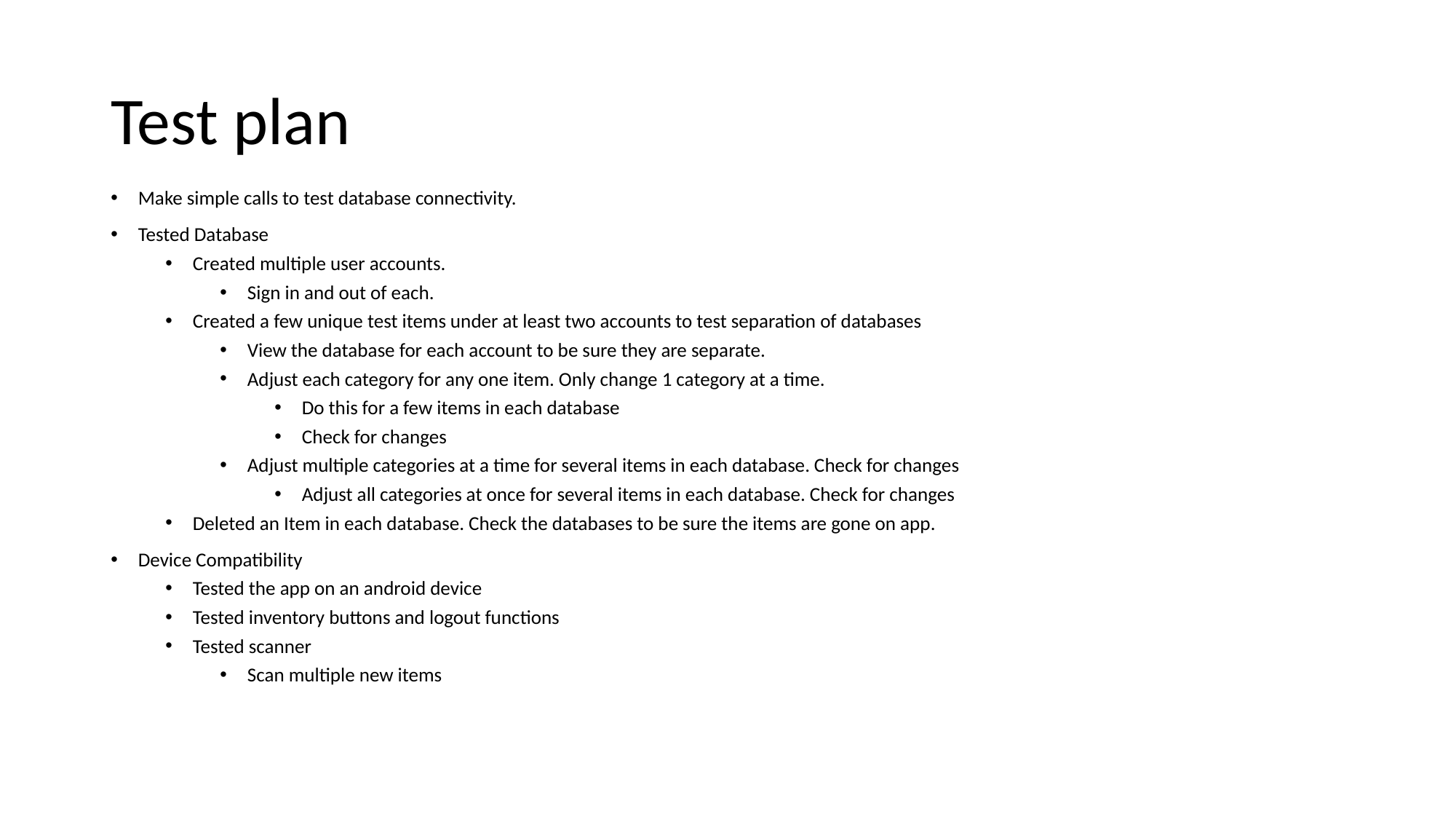

# Test plan
Make simple calls to test database connectivity.
Tested Database
Created multiple user accounts.
Sign in and out of each.
Created a few unique test items under at least two accounts to test separation of databases
View the database for each account to be sure they are separate.
Adjust each category for any one item. Only change 1 category at a time.
Do this for a few items in each database
Check for changes
Adjust multiple categories at a time for several items in each database. Check for changes
Adjust all categories at once for several items in each database. Check for changes
Deleted an Item in each database. Check the databases to be sure the items are gone on app.
Device Compatibility
Tested the app on an android device
Tested inventory buttons and logout functions
Tested scanner
Scan multiple new items